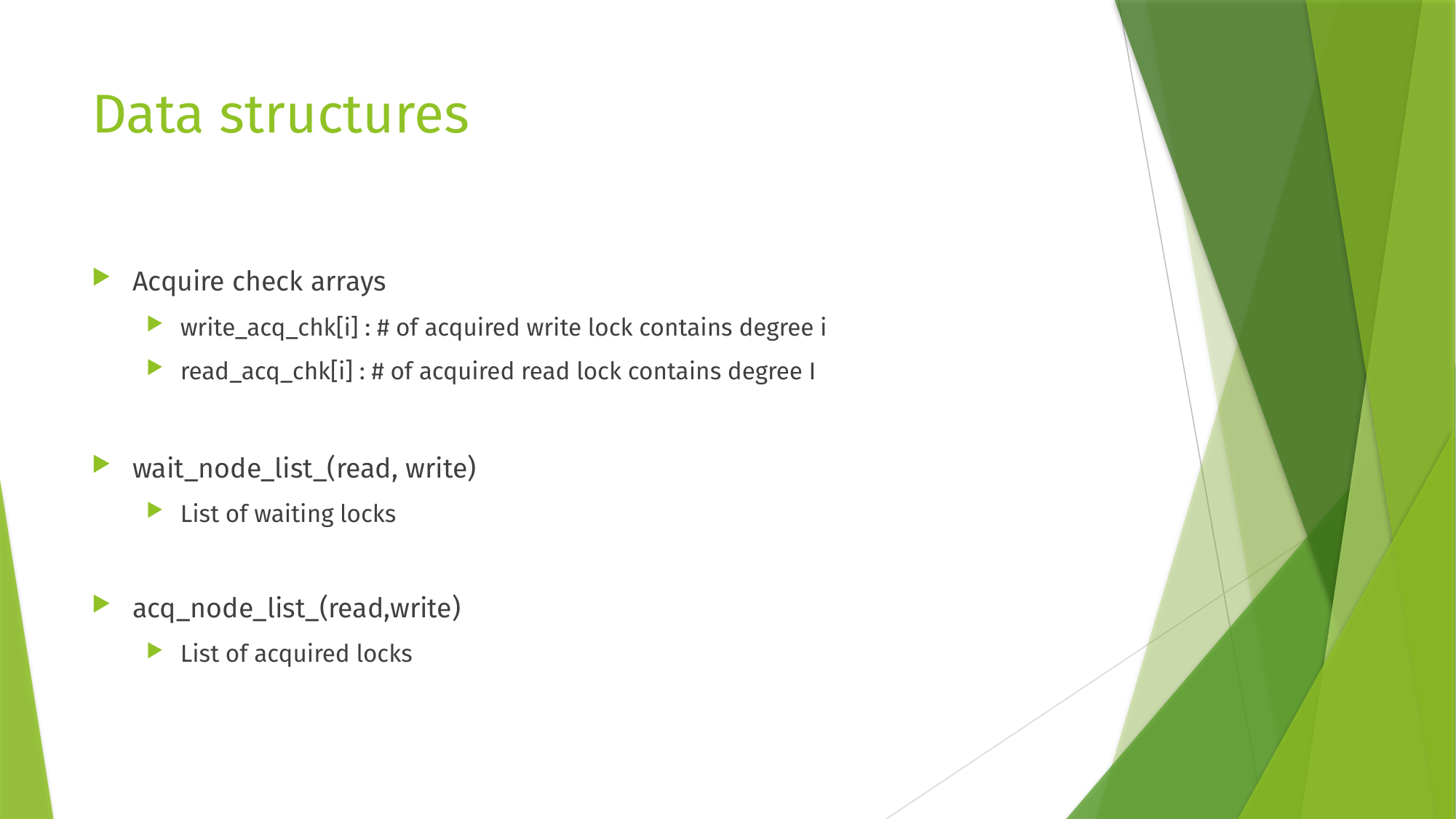

# Data structures
Acquire check arrays
write_acq_chk[i] : # of acquired write lock contains degree i
read_acq_chk[i] : # of acquired read lock contains degree I

wait_node_list_(read, write)
List of waiting locks

acq_node_list_(read,write)
List of acquired locks